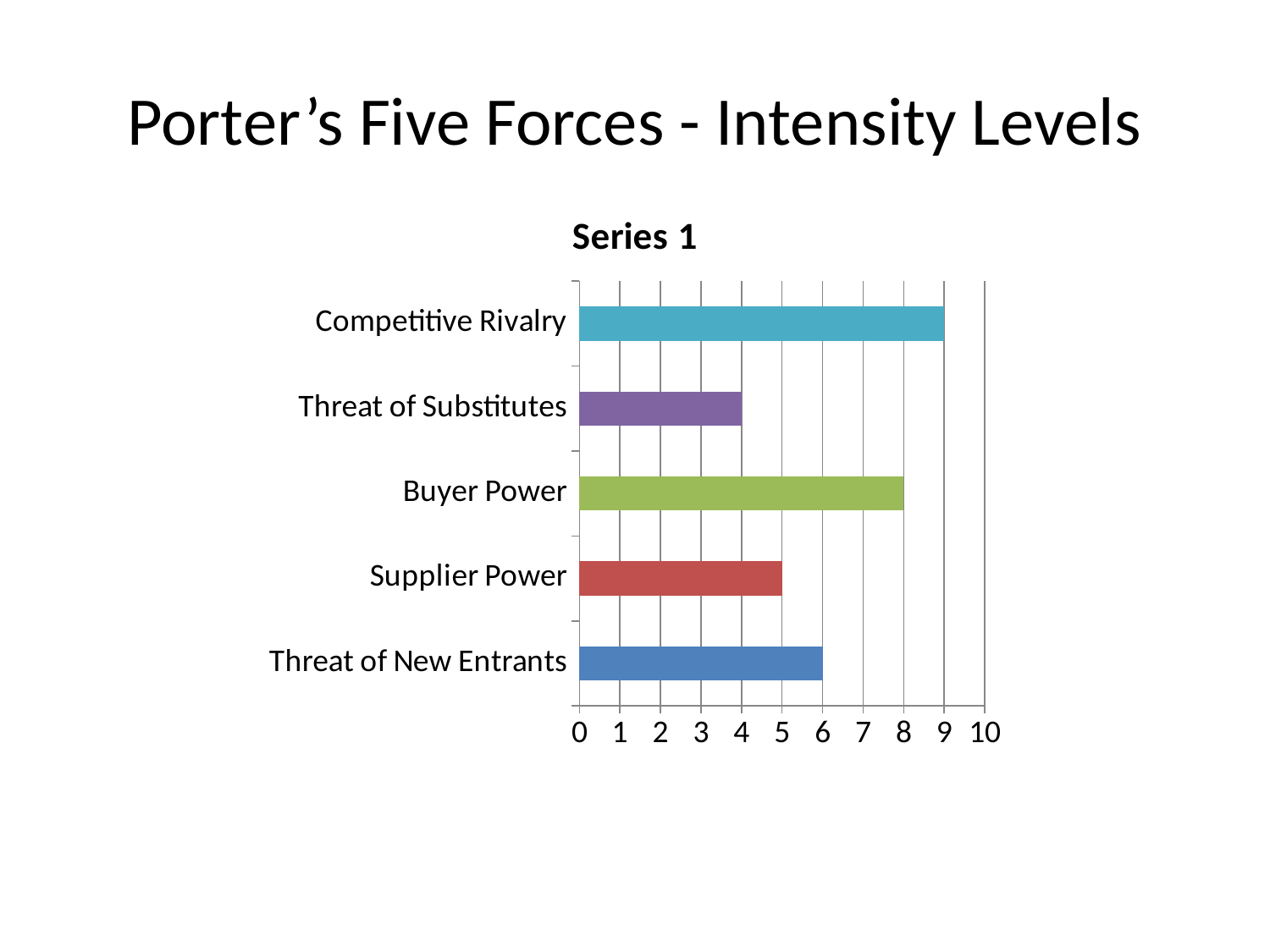

# Porter’s Five Forces - Intensity Levels

### Chart:

| Category | Series 1 |
|---|---|
| Threat of New Entrants | 6.0 |
| Supplier Power | 5.0 |
| Buyer Power | 8.0 |
| Threat of Substitutes | 4.0 |
| Competitive Rivalry | 9.0 |